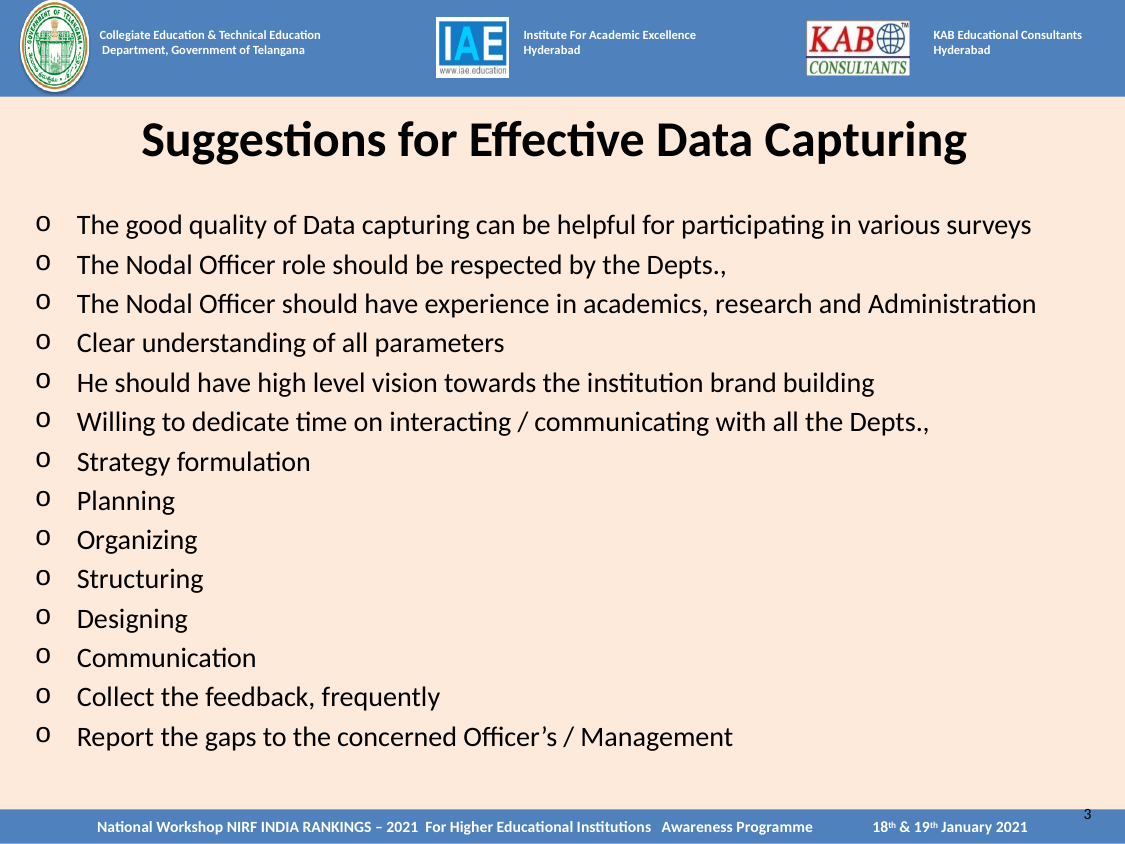

# Suggestions for Effective Data Capturing
The good quality of Data capturing can be helpful for participating in various surveys
The Nodal Officer role should be respected by the Depts.,
The Nodal Officer should have experience in academics, research and Administration
Clear understanding of all parameters
He should have high level vision towards the institution brand building
Willing to dedicate time on interacting / communicating with all the Depts.,
Strategy formulation
Planning
Organizing
Structuring
Designing
Communication
Collect the feedback, frequently
Report the gaps to the concerned Officer’s / Management